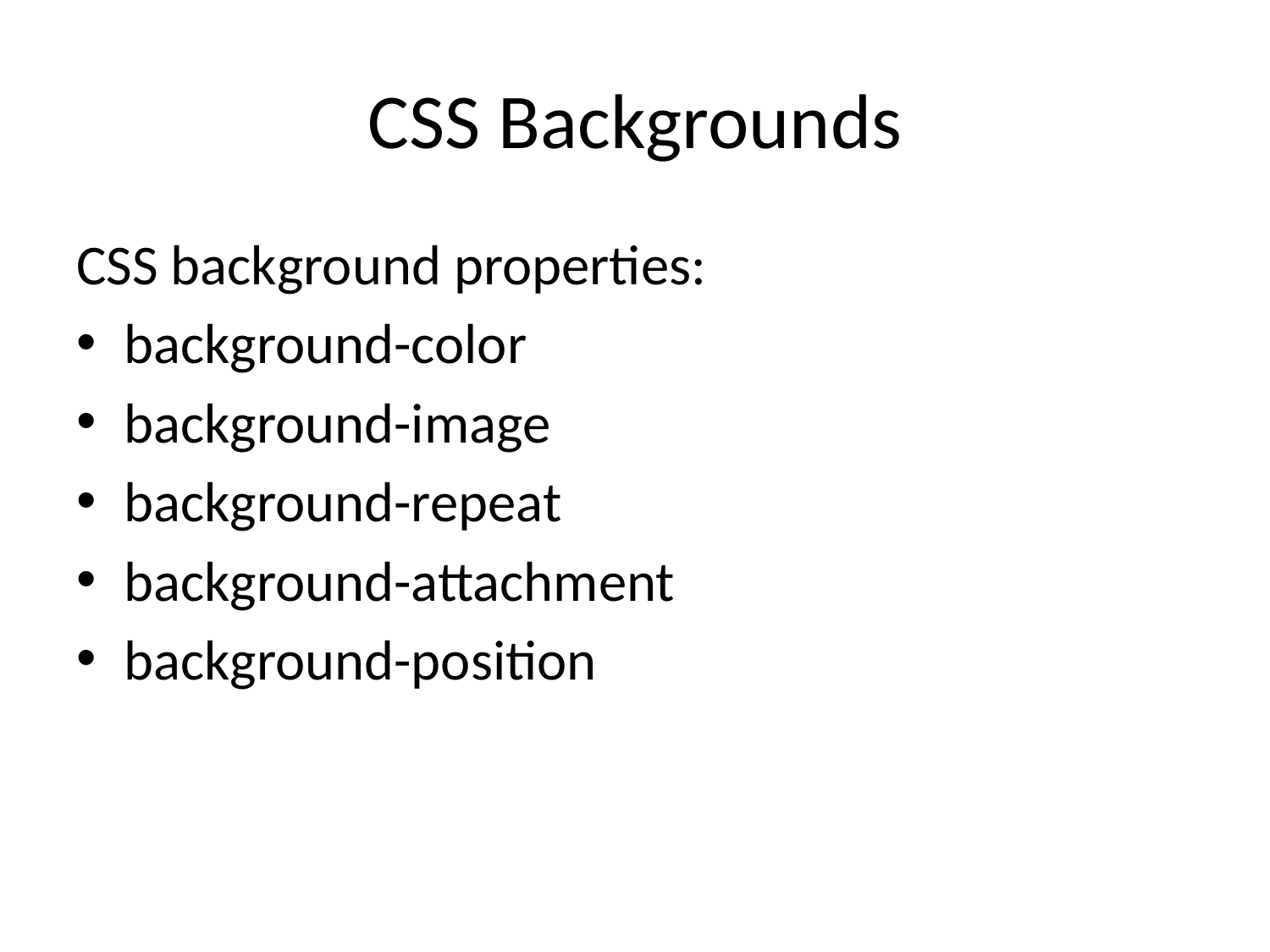

# CSS Backgrounds
CSS background properties:
background-color
background-image
background-repeat
background-attachment
background-position